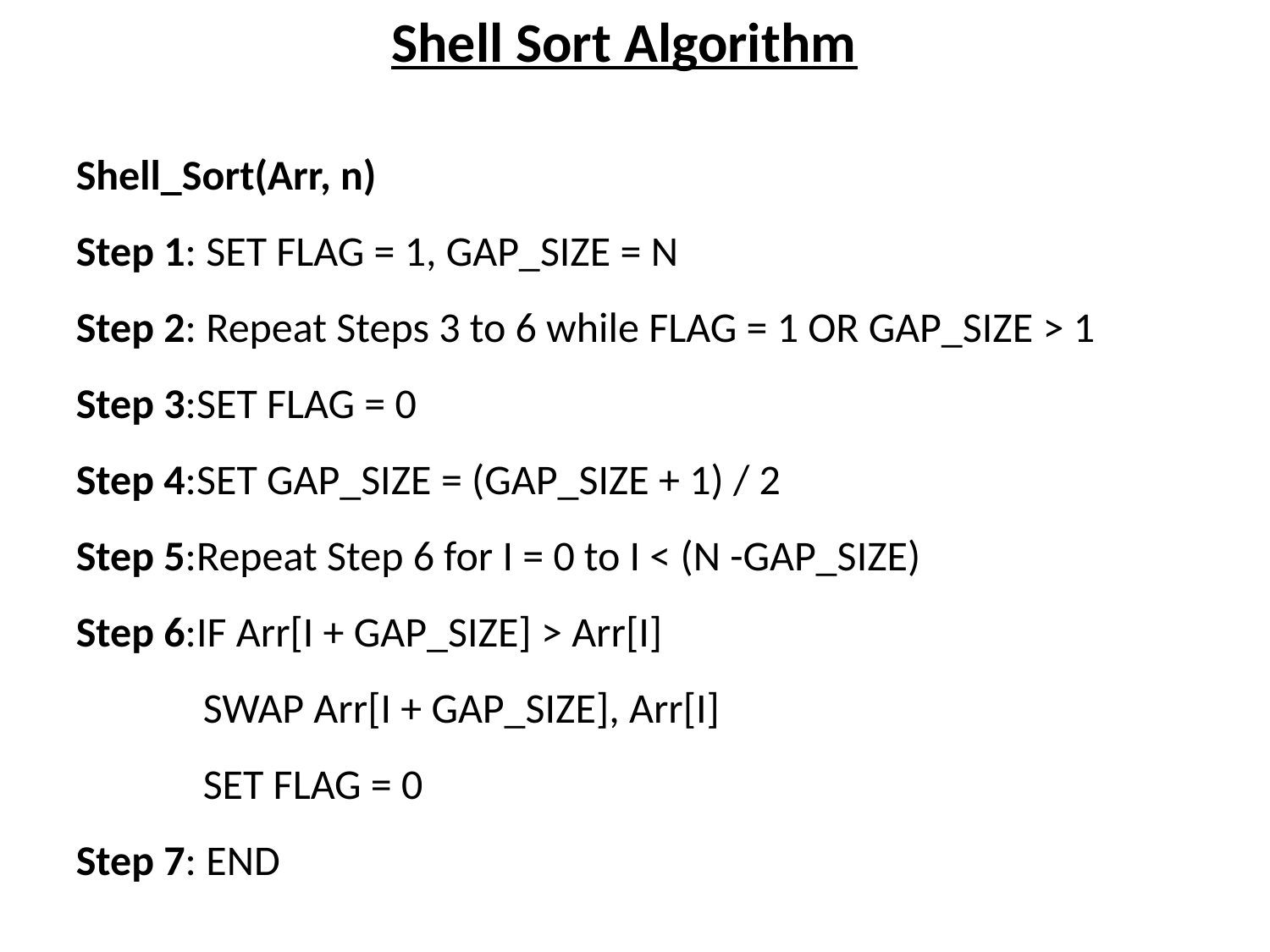

# Shell Sort Algorithm
Shell_Sort(Arr, n)
Step 1: SET FLAG = 1, GAP_SIZE = N
Step 2: Repeat Steps 3 to 6 while FLAG = 1 OR GAP_SIZE > 1
Step 3:SET FLAG = 0
Step 4:SET GAP_SIZE = (GAP_SIZE + 1) / 2
Step 5:Repeat Step 6 for I = 0 to I < (N -GAP_SIZE)
Step 6:IF Arr[I + GAP_SIZE] > Arr[I]
	SWAP Arr[I + GAP_SIZE], Arr[I]
	SET FLAG = 0
Step 7: END